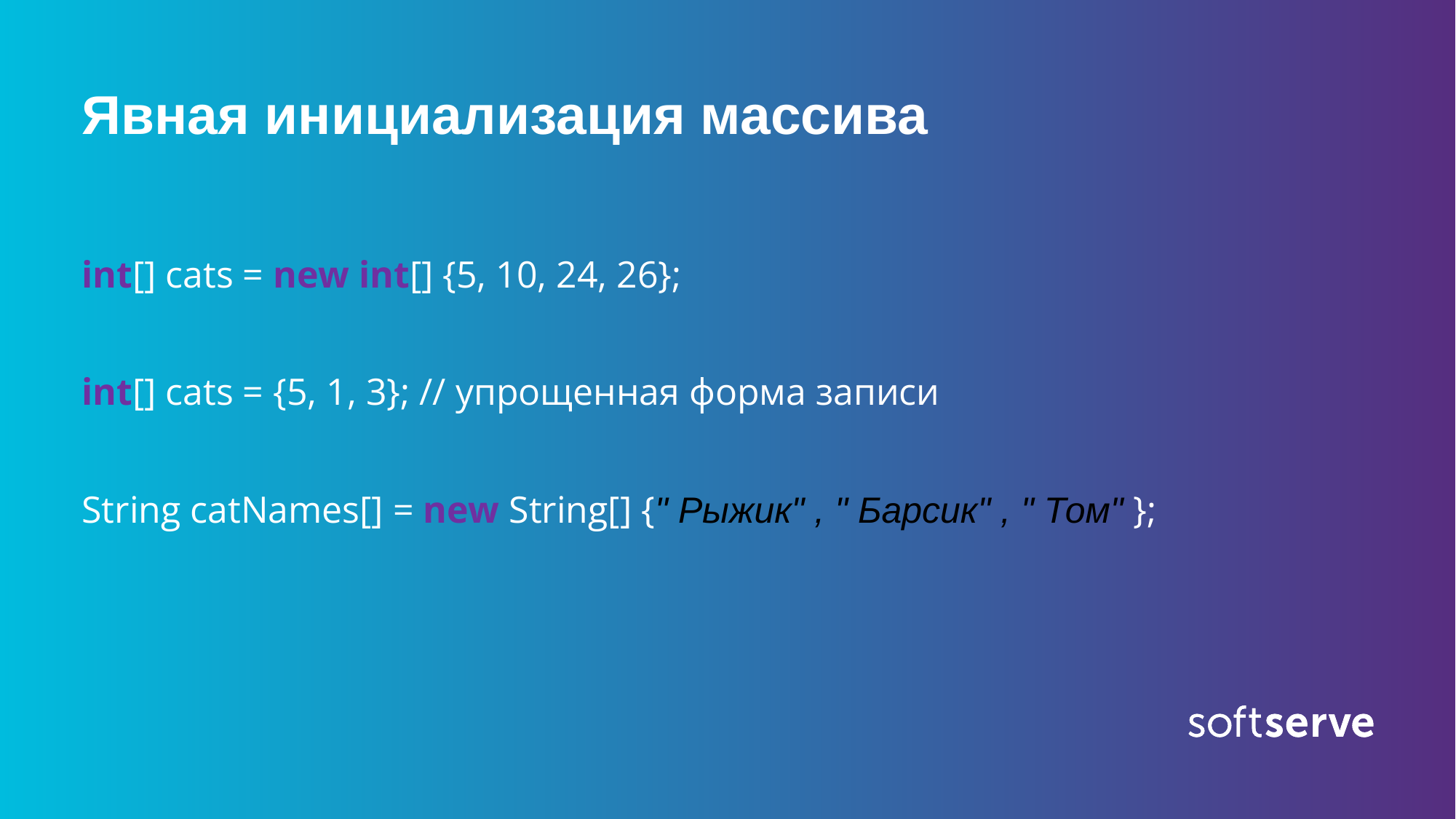

# Явная инициализация массива
int[] cats = new int[] {5, 10, 24, 26};

int[] cats = {5, 1, 3}; // упрощенная форма записи

String catNames[] = new String[] {" Рыжик" , " Барсик" , " Том" };